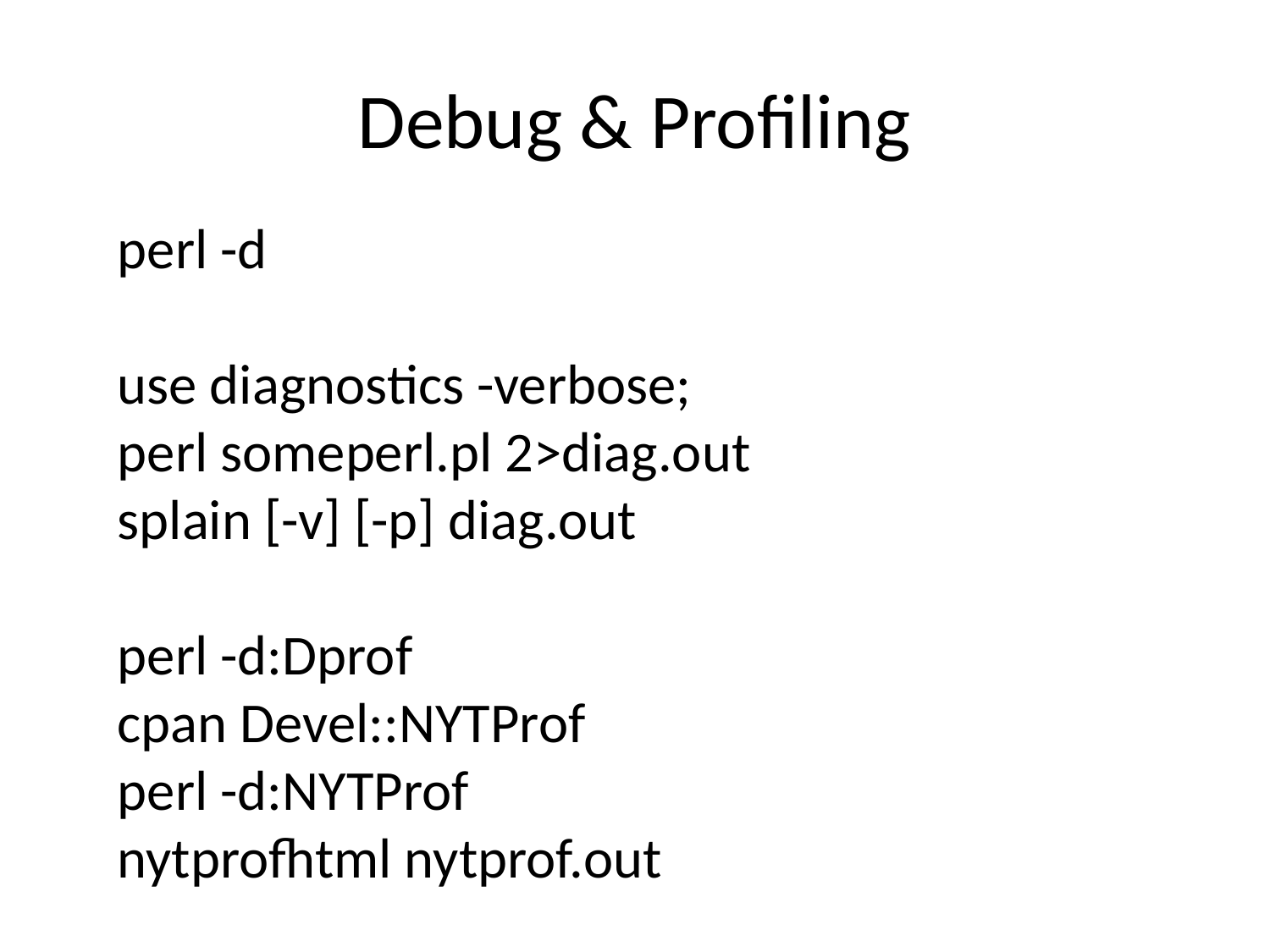

Debug & Profiling
perl -d
use diagnostics -verbose;
perl someperl.pl 2>diag.out
splain [-v] [-p] diag.out
perl -d:Dprof
cpan Devel::NYTProf
perl -d:NYTProf
nytprofhtml nytprof.out